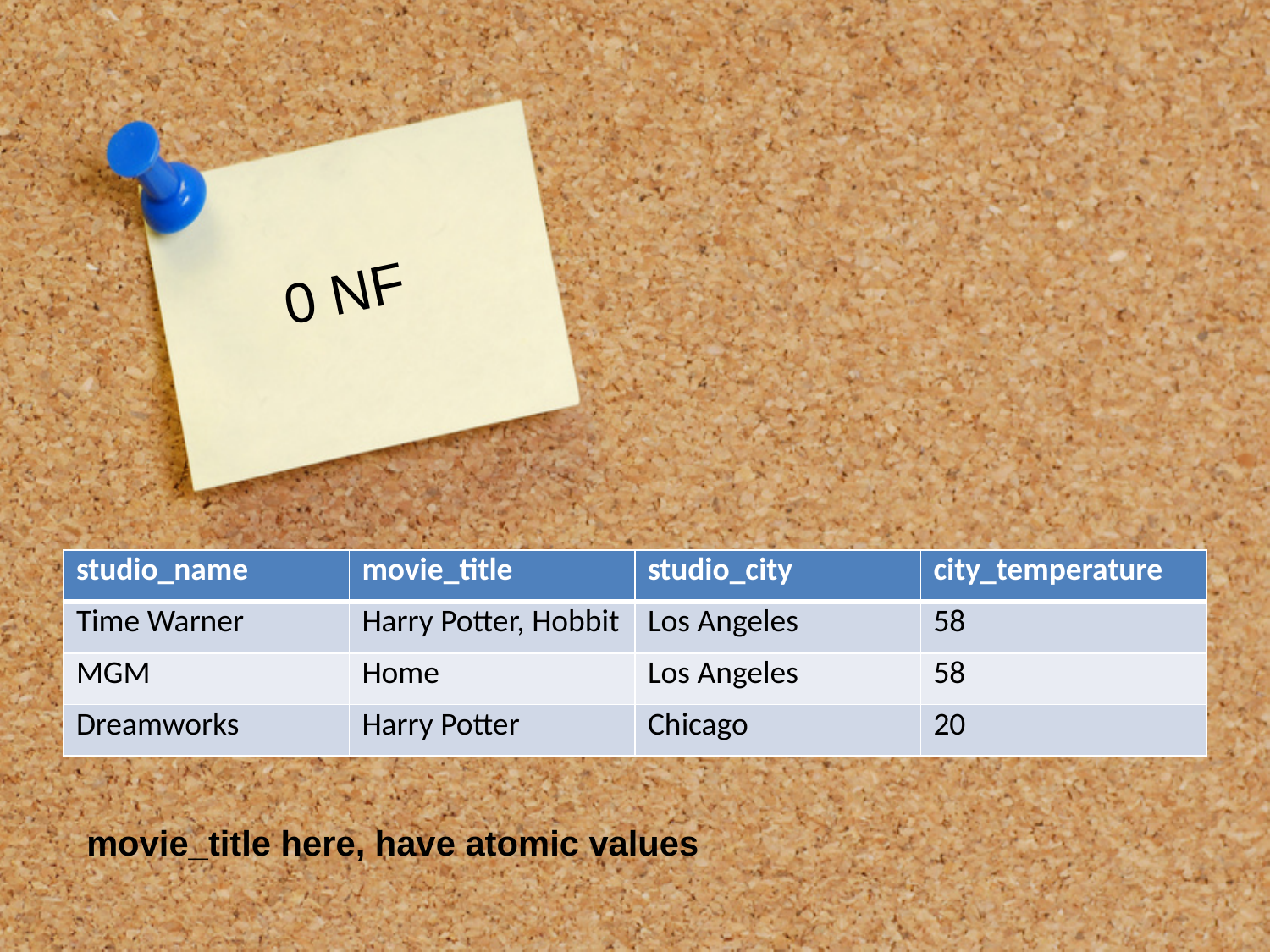

# 0 NF
| studio\_name | movie\_title | studio\_city | city\_temperature |
| --- | --- | --- | --- |
| Time Warner | Harry Potter, Hobbit | Los Angeles | 58 |
| MGM | Home | Los Angeles | 58 |
| Dreamworks | Harry Potter | Chicago | 20 |
movie_title here, have atomic values